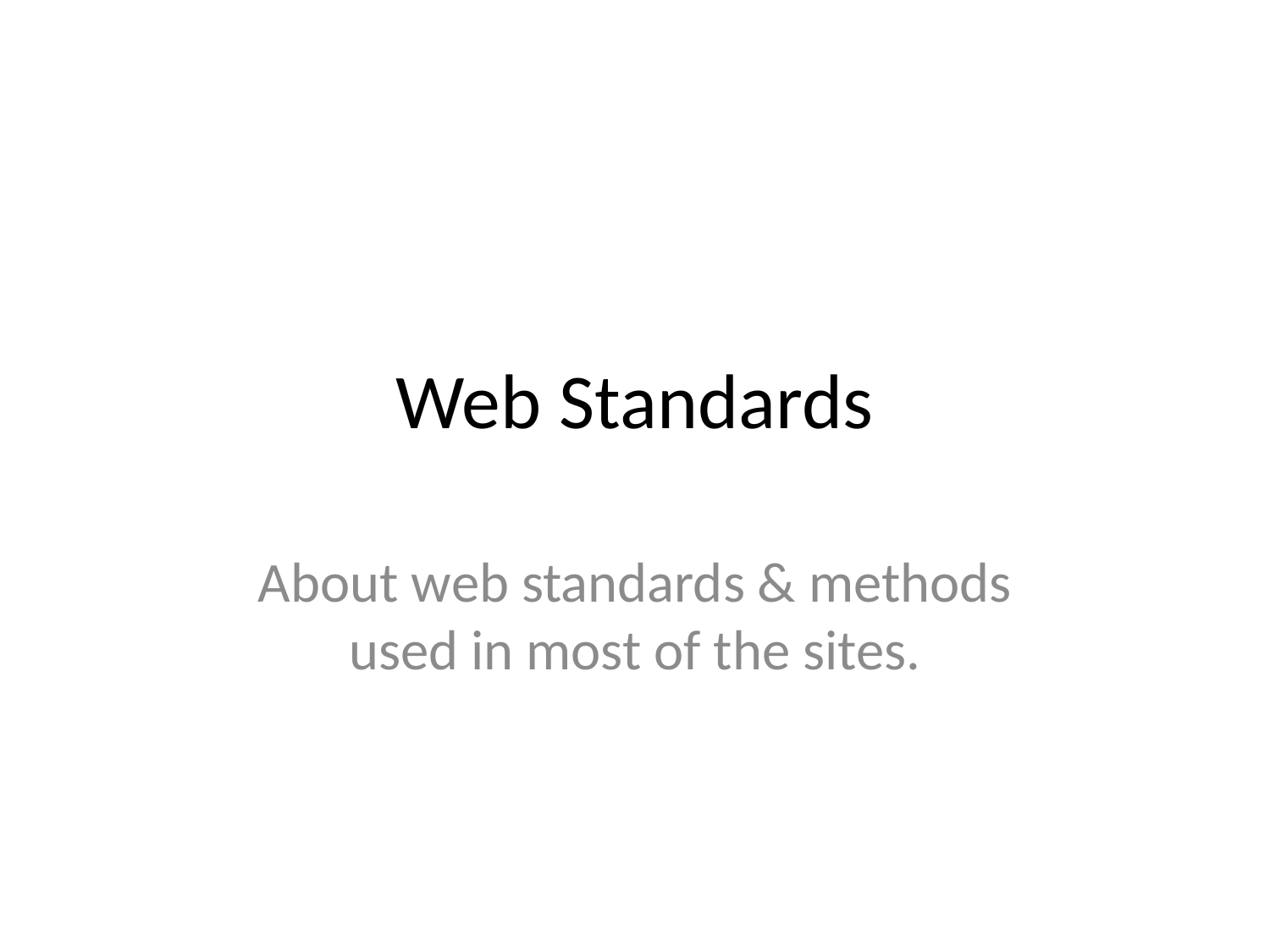

# Web Standards
About web standards & methods used in most of the sites.